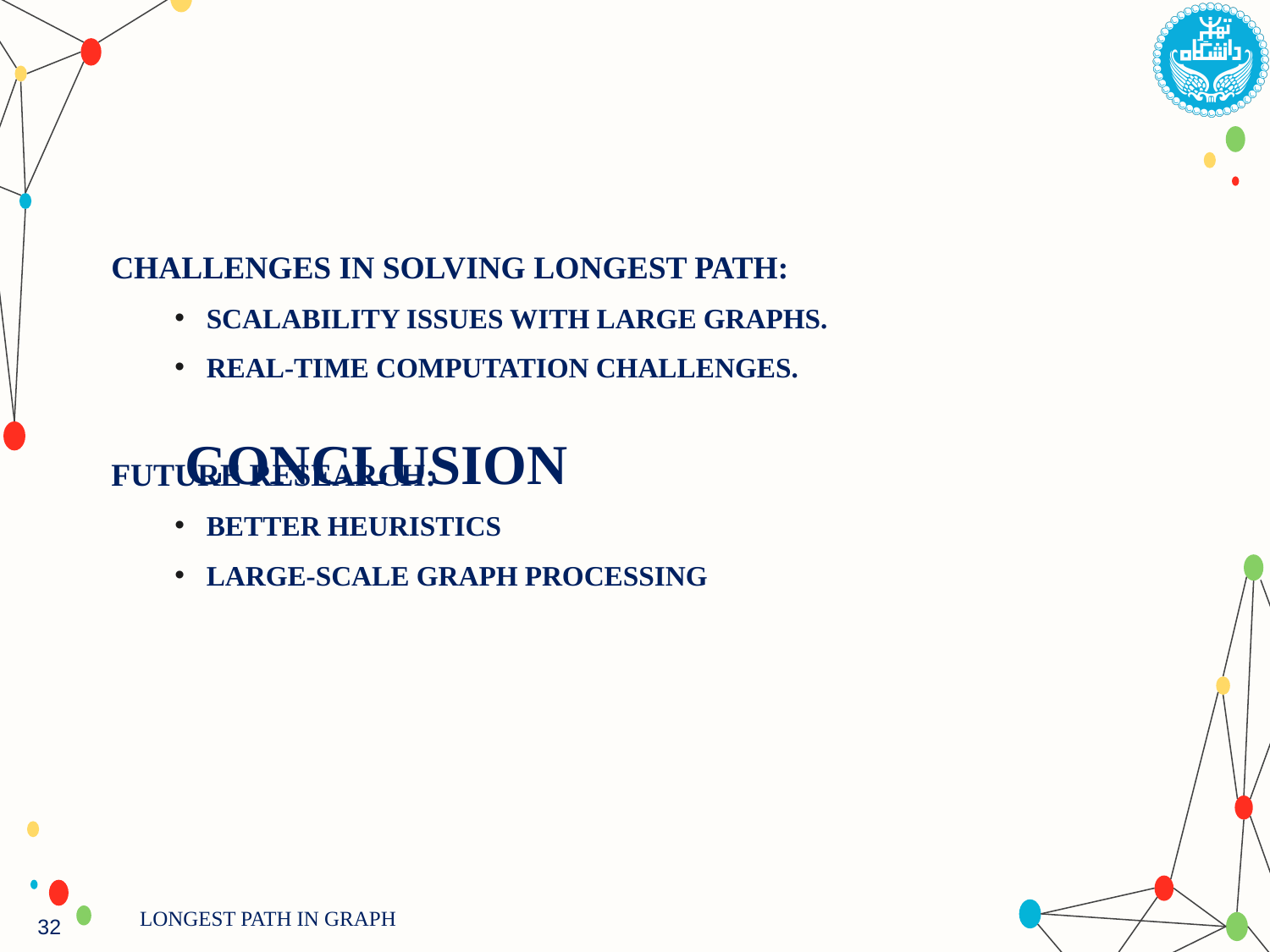

Challenges in Solving Longest Path:
Scalability issues with large graphs.
Real-time computation challenges.

Future research:
Better heuristics
large-scale graph processing
CONCLUSION
LONGEST PATH IN GRAPH
32